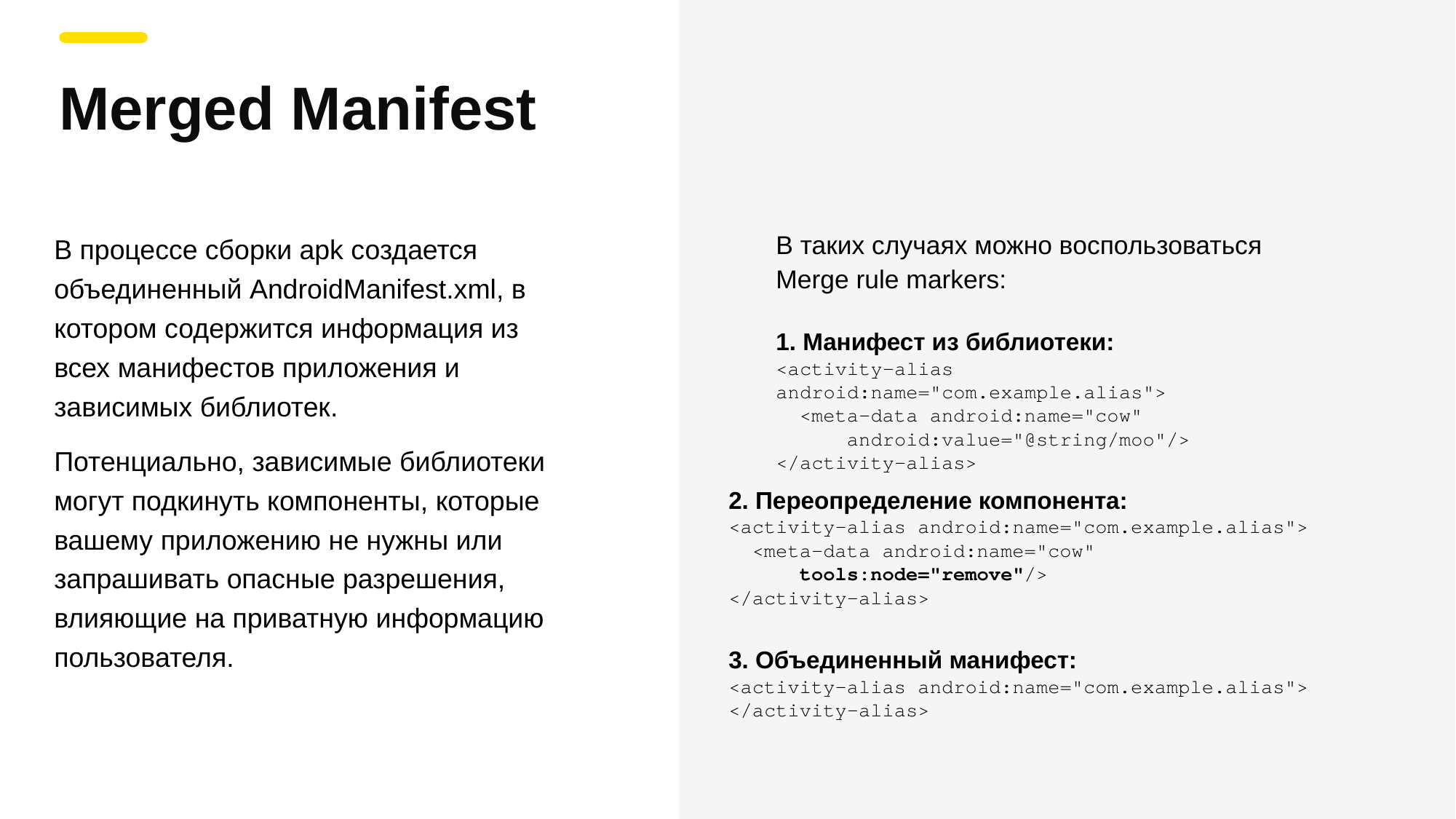

Merged Manifest
В процессе сборки apk создается объединенный AndroidManifest.xml, в котором содержится информация из всех манифестов приложения и зависимых библиотек.
Потенциально, зависимые библиотеки могут подкинуть компоненты, которые вашему приложению не нужны или запрашивать опасные разрешения, влияющие на приватную информацию пользователя.

В таких случаях можно воспользоваться Merge rule markers:
1. Манифест из библиотеки:
<activity-alias android:name="com.example.alias">
  <meta-data android:name="cow"
      android:value="@string/moo"/>
</activity-alias>
2. Переопределение компонента:
<activity-alias android:name="com.example.alias">
  <meta-data android:name="cow"
      tools:node="remove"/>
</activity-alias>
3. Объединенный манифест:
<activity-alias android:name="com.example.alias">
</activity-alias>